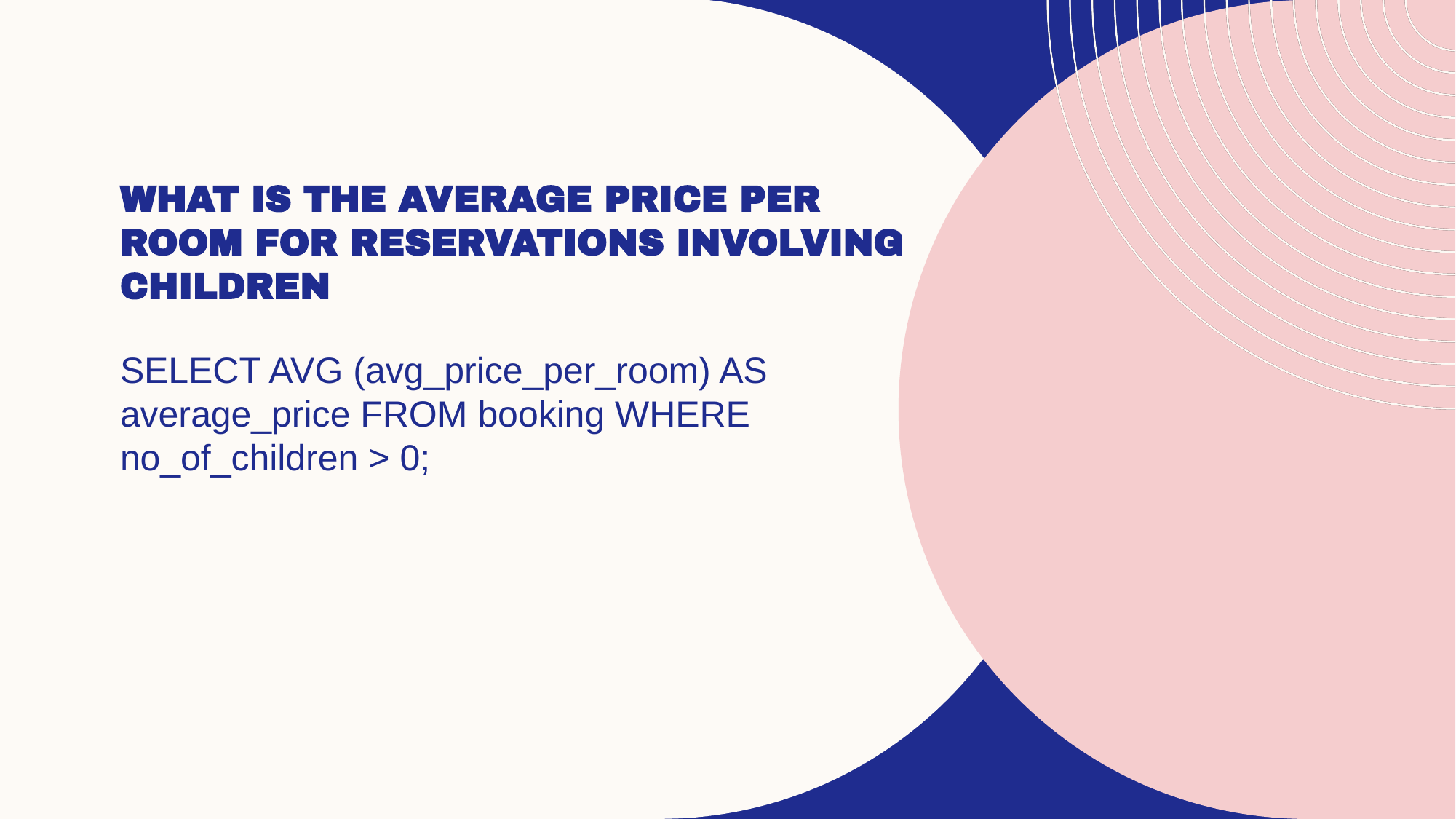

# What is the average price per room for reservations involving children
SELECT AVG (avg_price_per_room) AS average_price FROM booking WHERE no_of_children > 0;